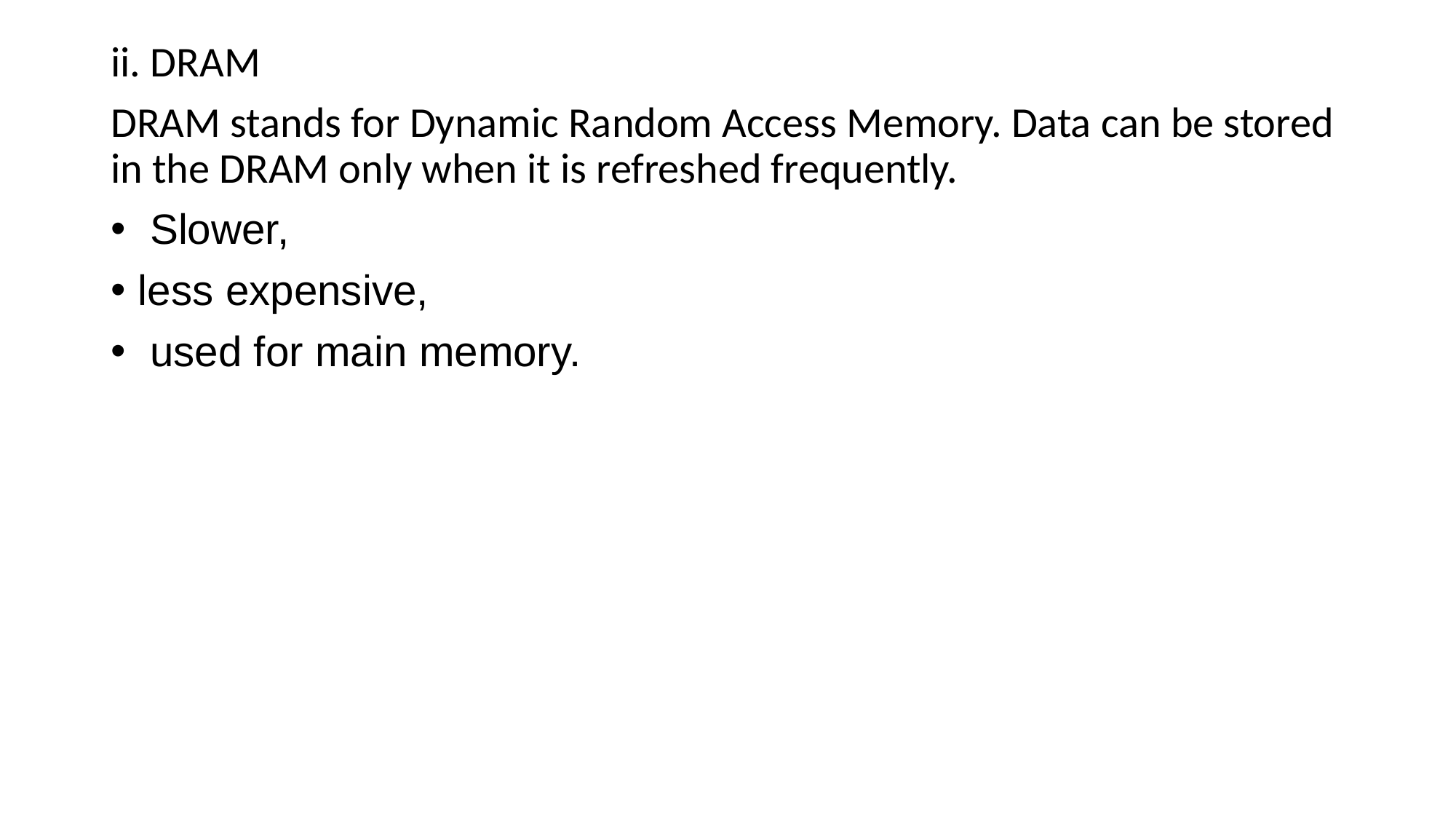

ii. DRAM
DRAM stands for Dynamic Random Access Memory. Data can be stored in the DRAM only when it is refreshed frequently.
 Slower,
less expensive,
 used for main memory.